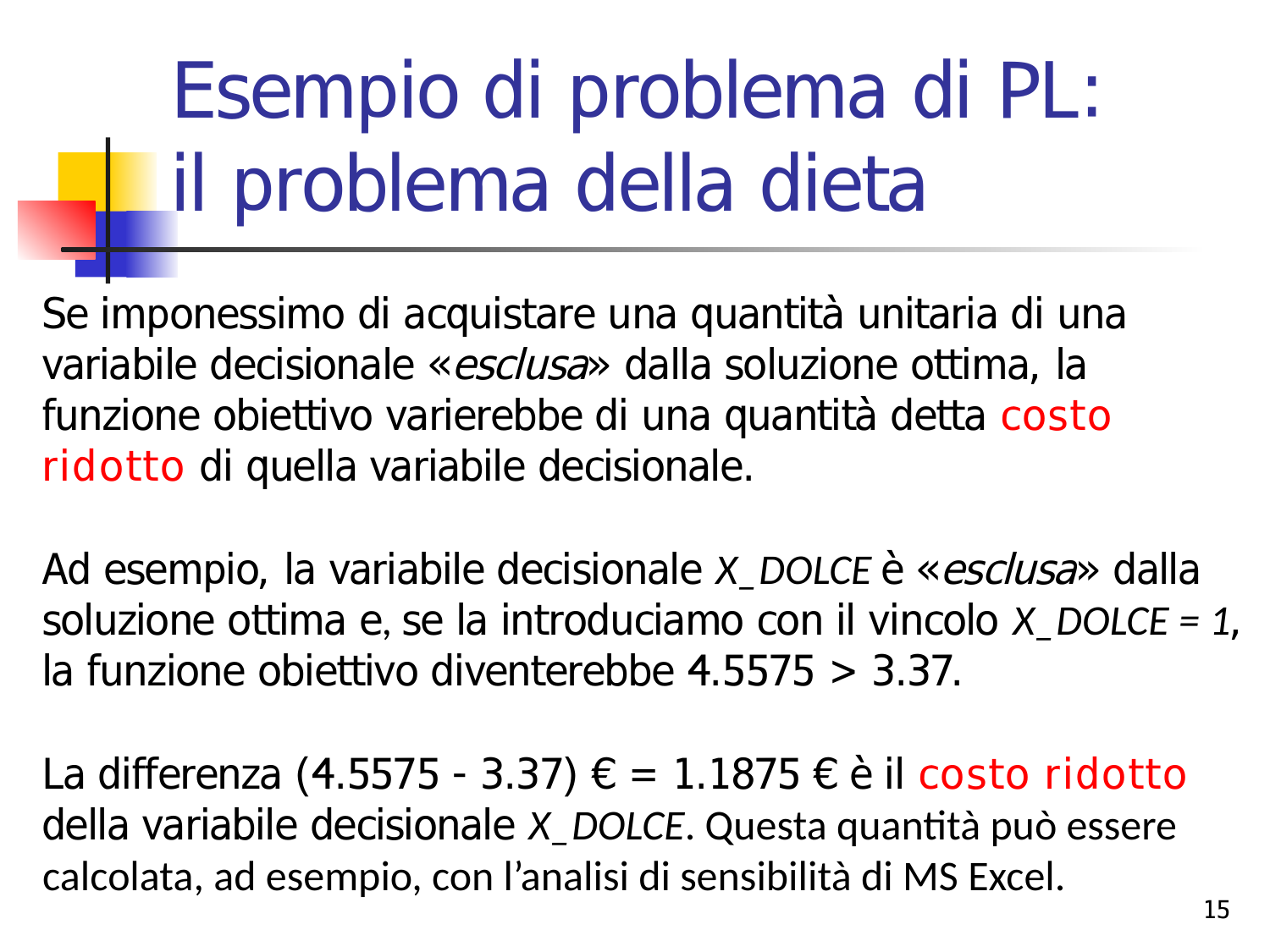

# Esempio di problema di PL: il problema della dieta
Se imponessimo di acquistare una quantità unitaria di una variabile decisionale «esclusa» dalla soluzione ottima, la funzione obiettivo varierebbe di una quantità detta costo ridotto di quella variabile decisionale.
Ad esempio, la variabile decisionale X_DOLCE è «esclusa» dalla soluzione ottima e, se la introduciamo con il vincolo X_DOLCE = 1, la funzione obiettivo diventerebbe 4.5575 > 3.37.
La differenza (4.5575 - 3.37) € = 1.1875 € è il costo ridotto della variabile decisionale X_DOLCE. Questa quantità può essere calcolata, ad esempio, con l’analisi di sensibilità di MS Excel.

Un vincolo di >= si può scrivere con il <= e viceversa:
	- 0.2 * X_PANE - 1.5 * X_LATTE - 0.5 * X_UOVA - 0.8 * X_CARNE - 0.1 * X_DOLCE <= -7

15